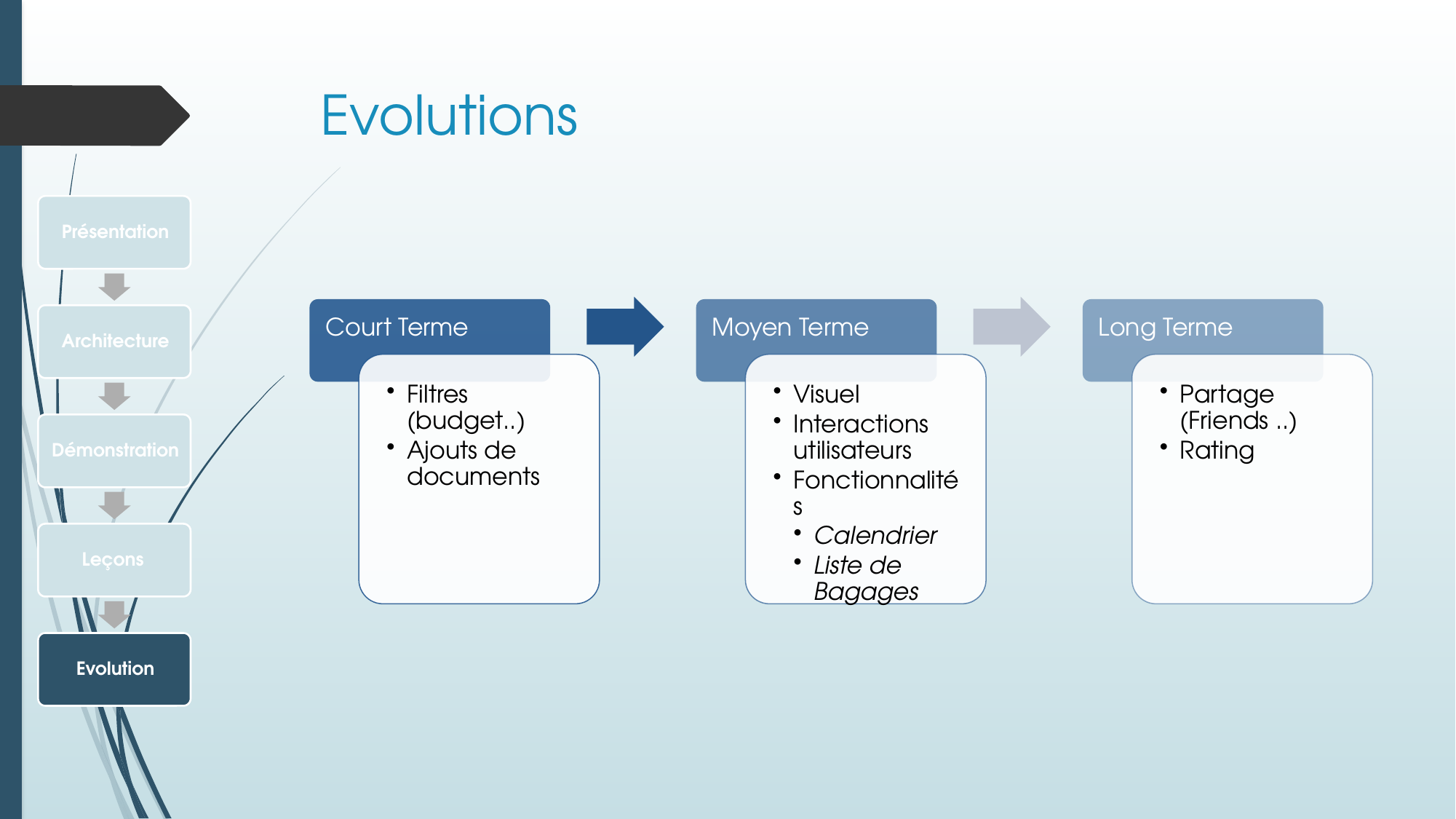

# Evolutions
Présentation

Architecture

Démonstration

Leçons

Evolution
Court Terme
Filtres (budget..)
Ajouts de documents

Moyen Terme
Visuel
Interactions utilisateurs
Fonctionnalités
Calendrier
Liste de Bagages

Long Terme
Partage (Friends ..)
Rating